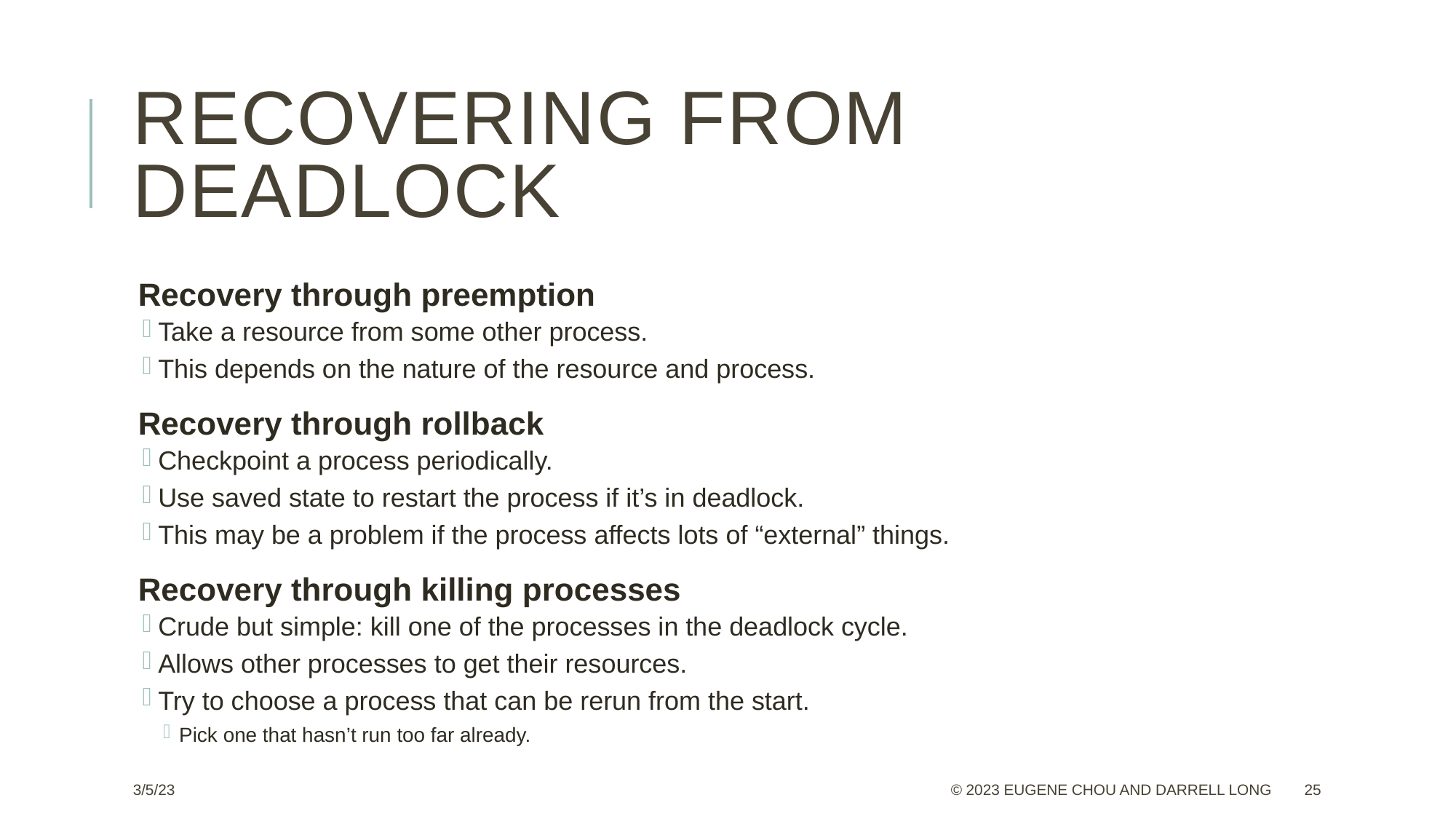

# Recovering from deadlock
Recovery through preemption
Take a resource from some other process.
This depends on the nature of the resource and process.
Recovery through rollback
Checkpoint a process periodically.
Use saved state to restart the process if it’s in deadlock.
This may be a problem if the process affects lots of “external” things.
Recovery through killing processes
Crude but simple: kill one of the processes in the deadlock cycle.
Allows other processes to get their resources.
Try to choose a process that can be rerun from the start.
Pick one that hasn’t run too far already.
3/5/23
© 2023 Eugene Chou and Darrell Long
25